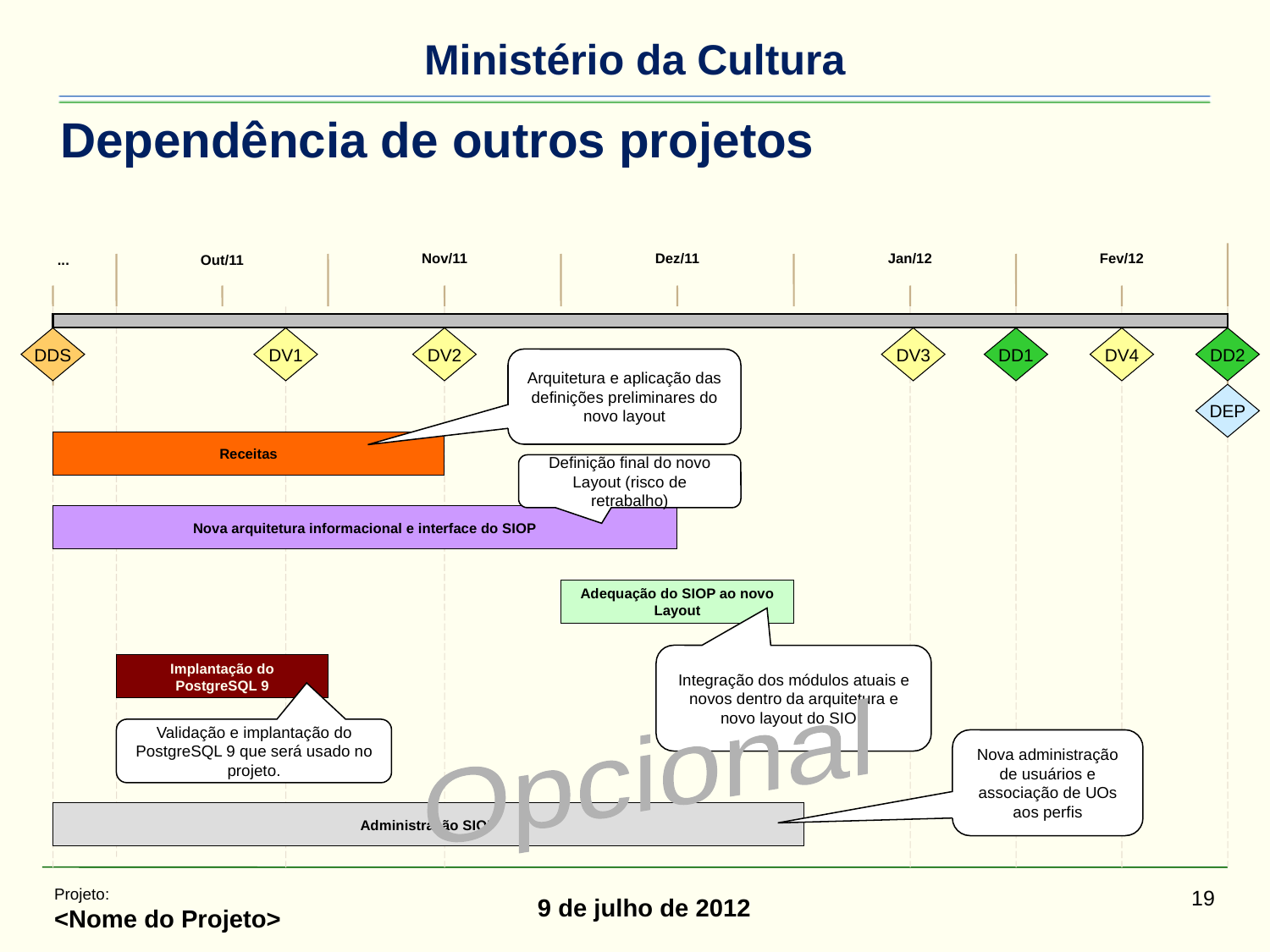

# Dependência de outros projetos
Nov/11
Dez/11
Jan/12
Fev/12

...
Out/11

DDS
DV1
DV2
DV3
DD1
DV4
DD2

Arquitetura e aplicação das definições preliminares do novo layout
DEP
Receitas
Definição final do novo Layout (risco de retrabalho)
Nova arquitetura informacional e interface do SIOP
Adequação do SIOP ao novo Layout
Integração dos módulos atuais e novos dentro da arquitetura e novo layout do SIOP
Implantação do PostgreSQL 9
Opcional
Validação e implantação do PostgreSQL 9 que será usado no projeto.
Nova administração de usuários e associação de UOs aos perfis
Administração SIOP
Projeto:
<Nome do Projeto>
19